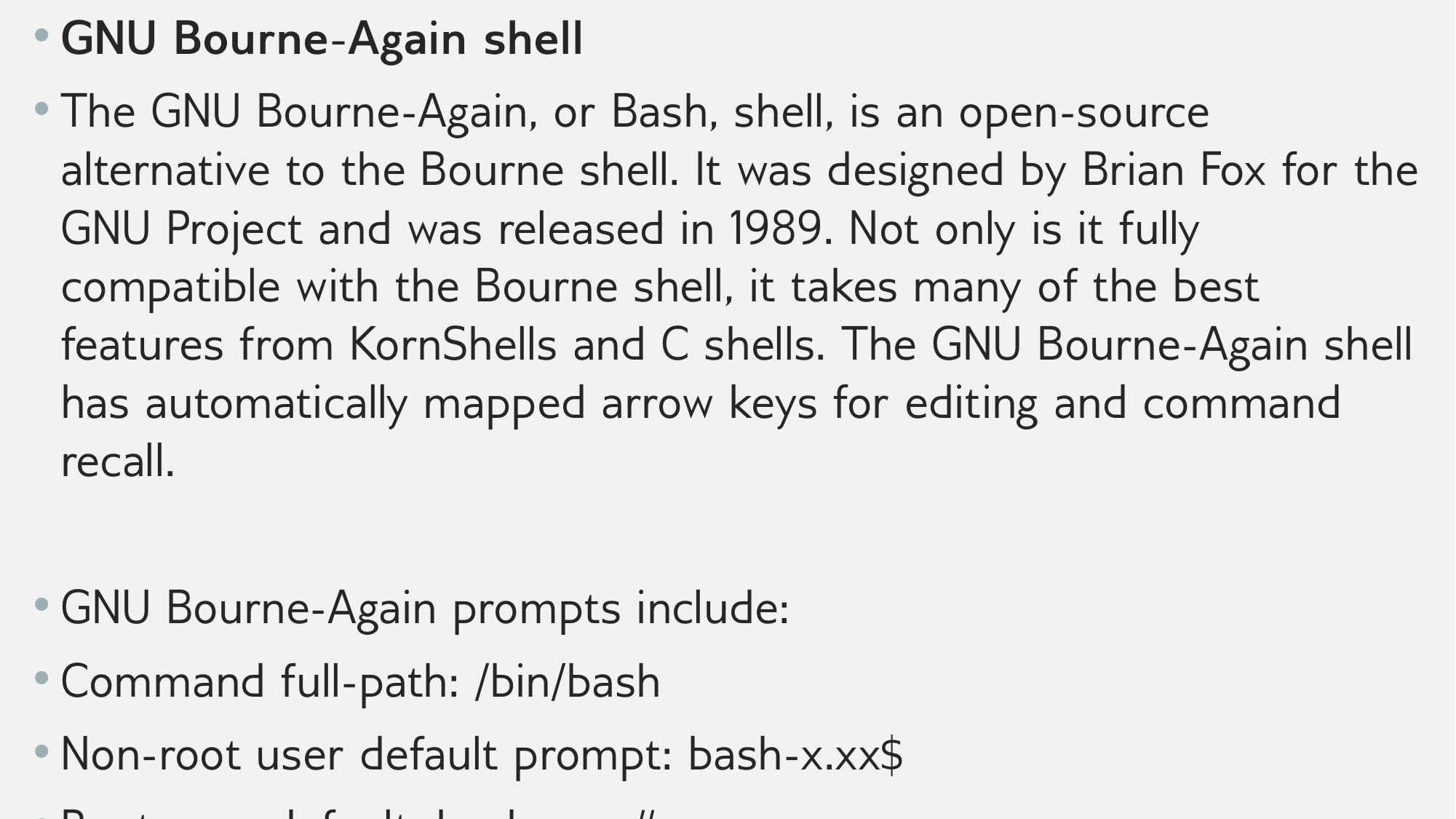

GNU Bourne-Again shell
The GNU Bourne-Again, or Bash, shell, is an open-source alternative to the Bourne shell. It was designed by Brian Fox for the GNU Project and was released in 1989. Not only is it fully compatible with the Bourne shell, it takes many of the best features from KornShells and C shells. The GNU Bourne-Again shell has automatically mapped arrow keys for editing and command recall.

GNU Bourne-Again prompts include:
Command full-path: /bin/bash
Non-root user default prompt: bash-x.xx$
Root user default: bash-x.xx#